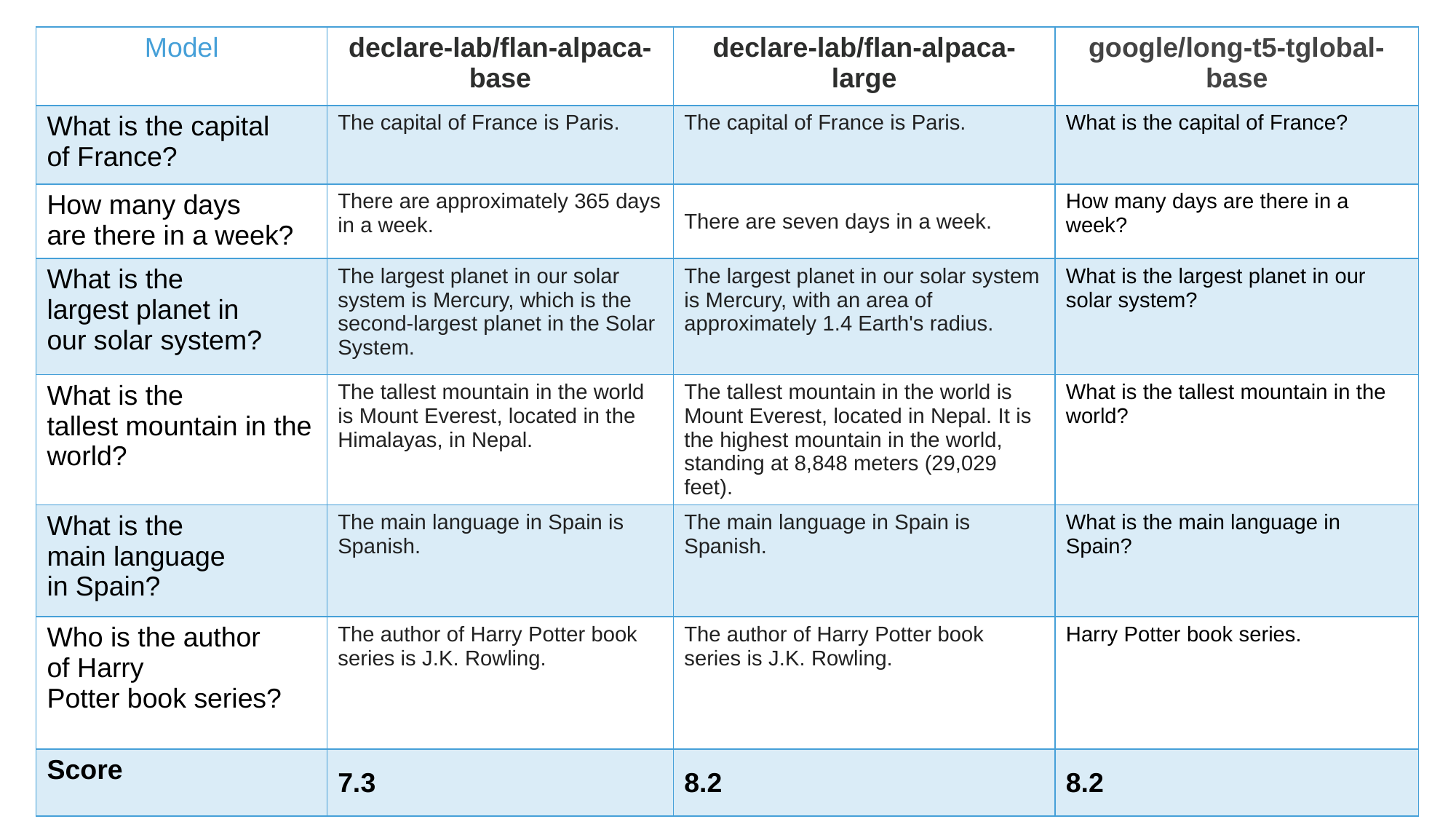

| Model​ | declare-lab/flan-alpaca-base​ | declare-lab/flan-alpaca-large | google/long-t5-tglobal-base |
| --- | --- | --- | --- |
| What is the capital of France? | The capital of France is Paris. | The capital of France is Paris. | What is the capital of France? |
| How many days are there in a week? | There are approximately 365 days in a week. | There are seven days in a week. | How many days are there in a week? |
| What is the largest planet in our solar system? | The largest planet in our solar system is Mercury, which is the second-largest planet in the Solar System. | The largest planet in our solar system is Mercury, with an area of approximately 1.4 Earth's radius. | What is the largest planet in our solar system? |
| What is the tallest mountain in the world? | The tallest mountain in the world is Mount Everest, located in the Himalayas, in Nepal. | The tallest mountain in the world is Mount Everest, located in Nepal. It is the highest mountain in the world, standing at 8,848 meters (29,029 feet). | What is the tallest mountain in the world? |
| What is the main language in Spain? | The main language in Spain is Spanish. | The main language in Spain is Spanish. | What is the main language in Spain? |
| Who is the author of Harry Potter book series? | The author of Harry Potter book series is J.K. Rowling. | The author of Harry Potter book series is J.K. Rowling. | Harry Potter book series. |
| Score​ | 7.3 | 8.2 | 8.2 |